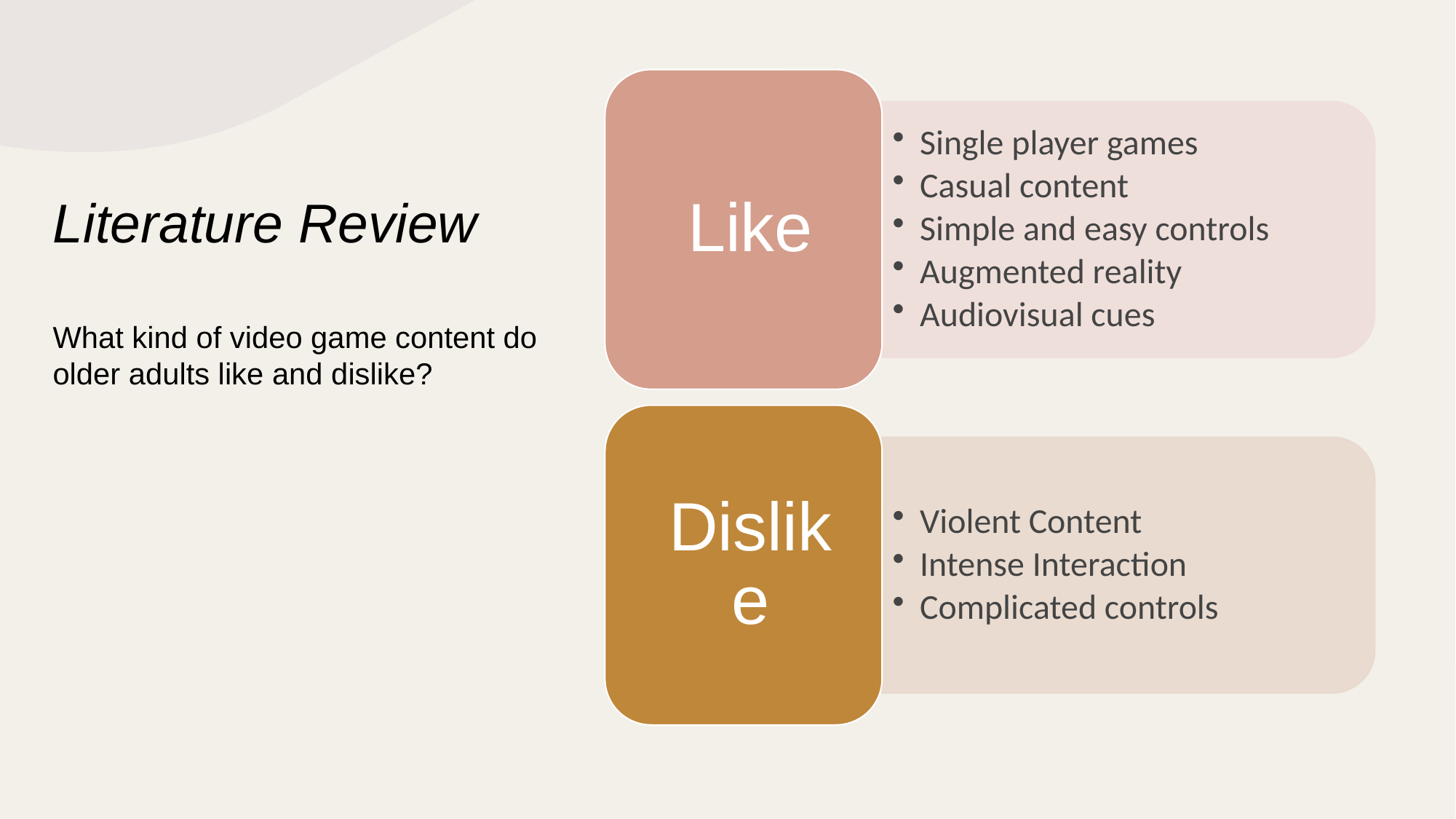

Single player games
Casual content
Simple and easy controls
Augmented reality
Audiovisual cues
Like
Violent Content
Intense Interaction
Complicated controls
Dislike
# Literature Review
What kind of video game content do older adults like and dislike?